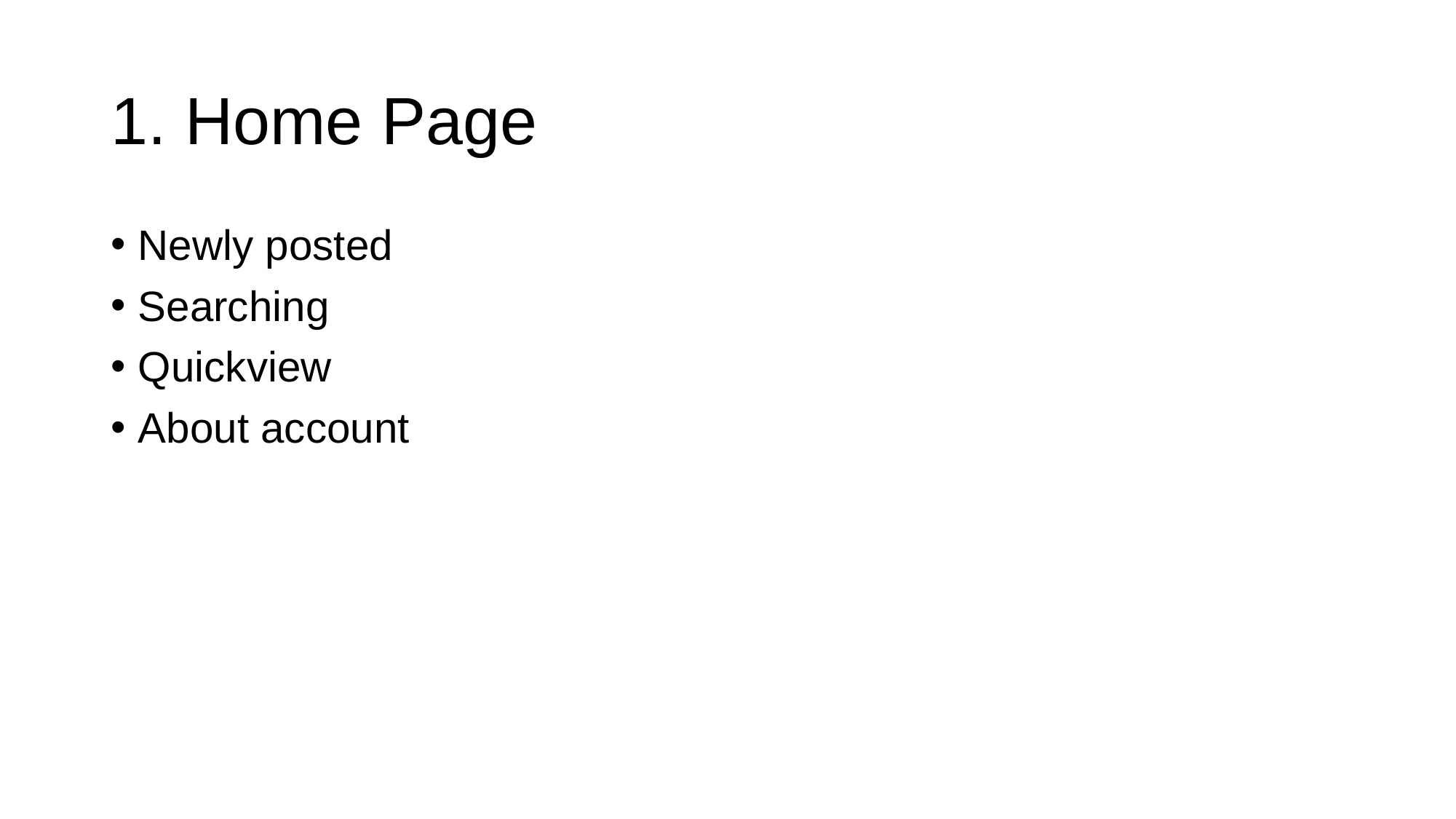

# 1. Home Page
Newly posted
Searching
Quickview
About account